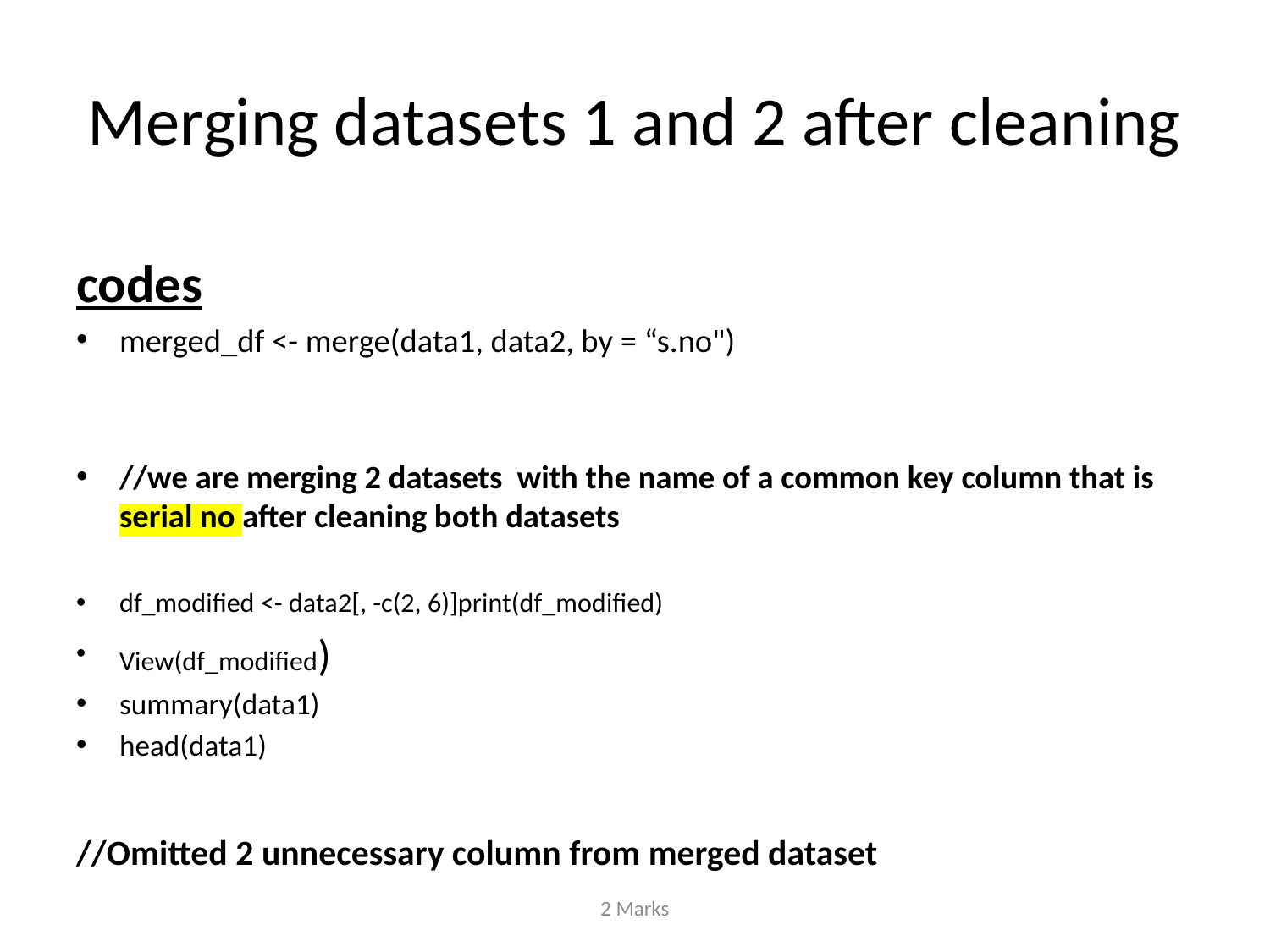

# Merging datasets 1 and 2 after cleaning
codes
merged_df <- merge(data1, data2, by = “s.no")

//we are merging 2 datasets  with the name of a common key column that is serial no after cleaning both datasets

df_modified <- data2[, -c(2, 6)]print(df_modified)
View(df_modified)
summary(data1)
head(data1)

//Omitted 2 unnecessary column from merged dataset
2 Marks